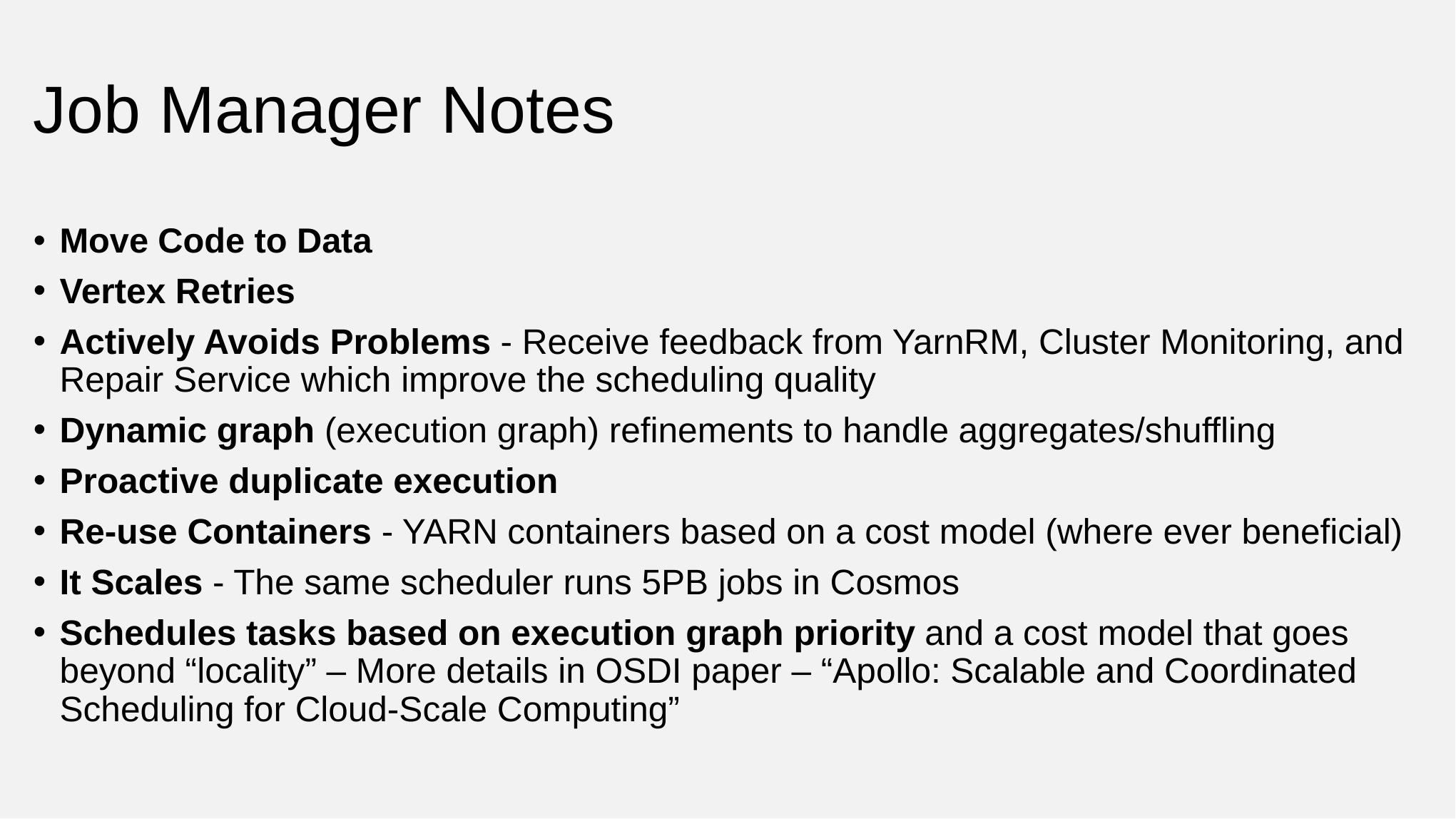

# Job Manager Notes
Move Code to Data
Vertex Retries
Actively Avoids Problems - Receive feedback from YarnRM, Cluster Monitoring, and Repair Service which improve the scheduling quality
Dynamic graph (execution graph) refinements to handle aggregates/shuffling
Proactive duplicate execution
Re-use Containers - YARN containers based on a cost model (where ever beneficial)
It Scales - The same scheduler runs 5PB jobs in Cosmos
Schedules tasks based on execution graph priority and a cost model that goes beyond “locality” – More details in OSDI paper – “Apollo: Scalable and Coordinated Scheduling for Cloud-Scale Computing”